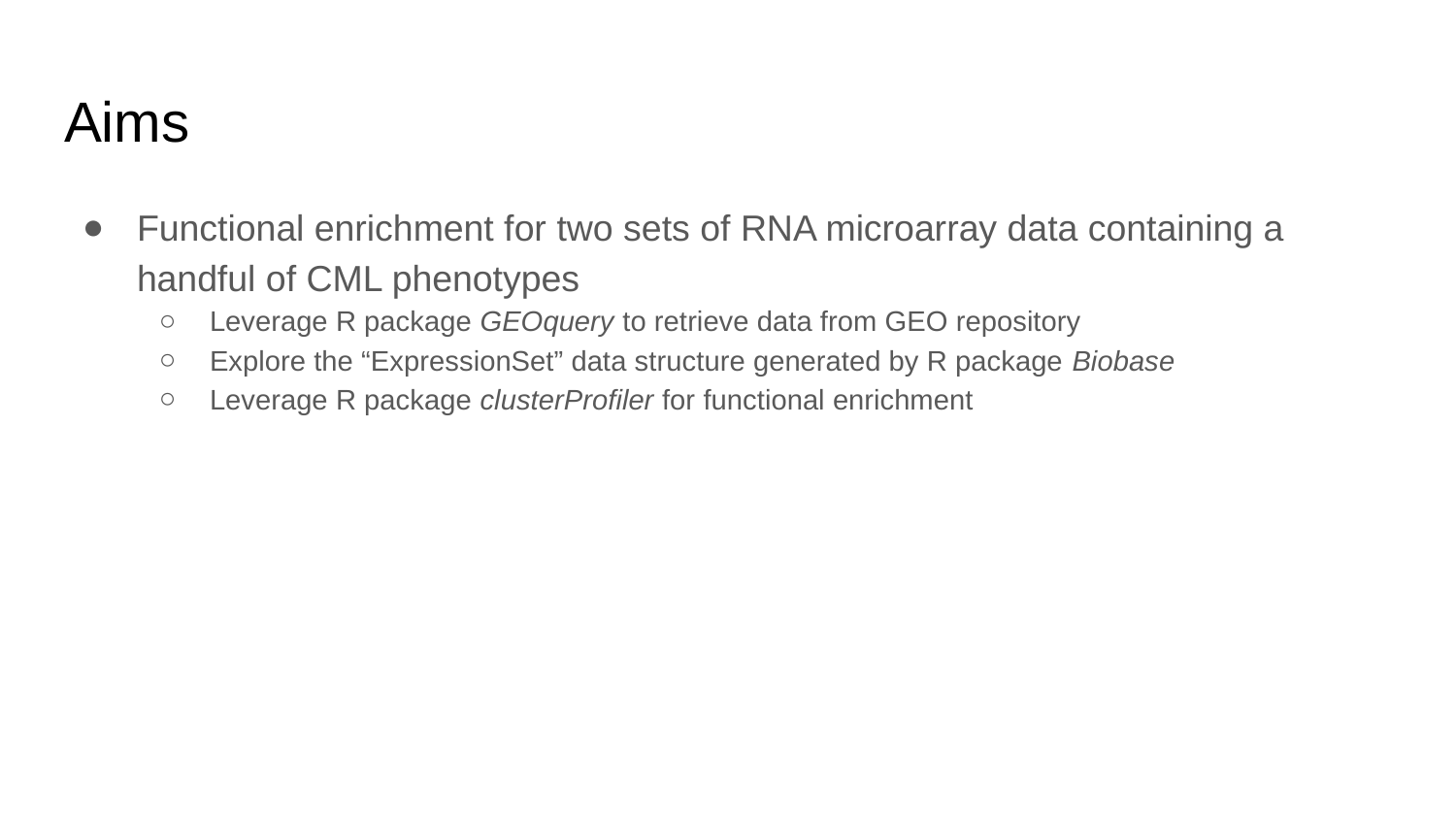

# Aims
Functional enrichment for two sets of RNA microarray data containing a handful of CML phenotypes
Leverage R package GEOquery to retrieve data from GEO repository
Explore the “ExpressionSet” data structure generated by R package Biobase
Leverage R package clusterProfiler for functional enrichment